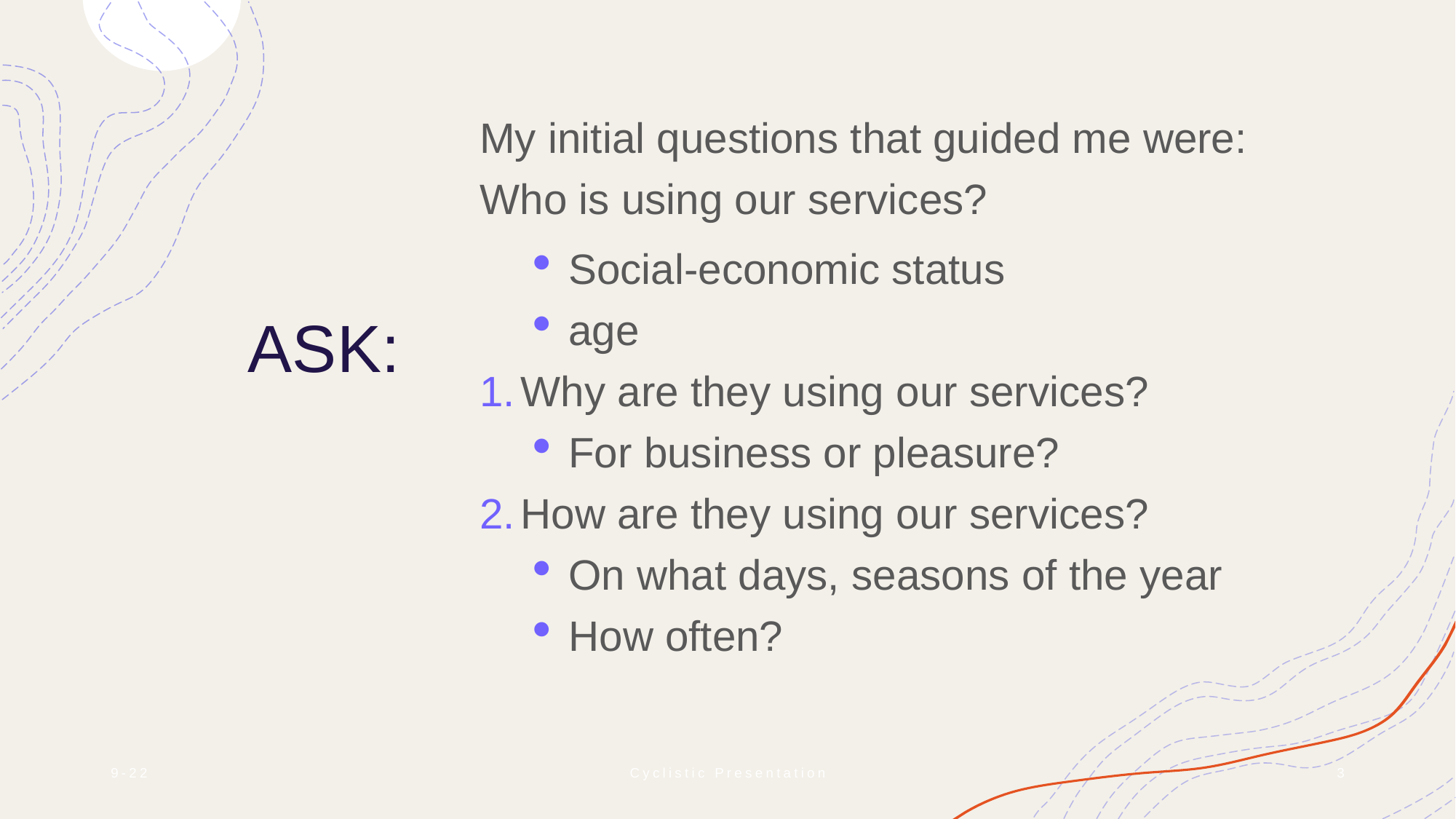

My initial questions that guided me were: Who is using our services?
Social-economic status
age
Why are they using our services?
For business or pleasure?
How are they using our services?
On what days, seasons of the year
How often?
# ASK:
9-22
Cyclistic Presentation
3